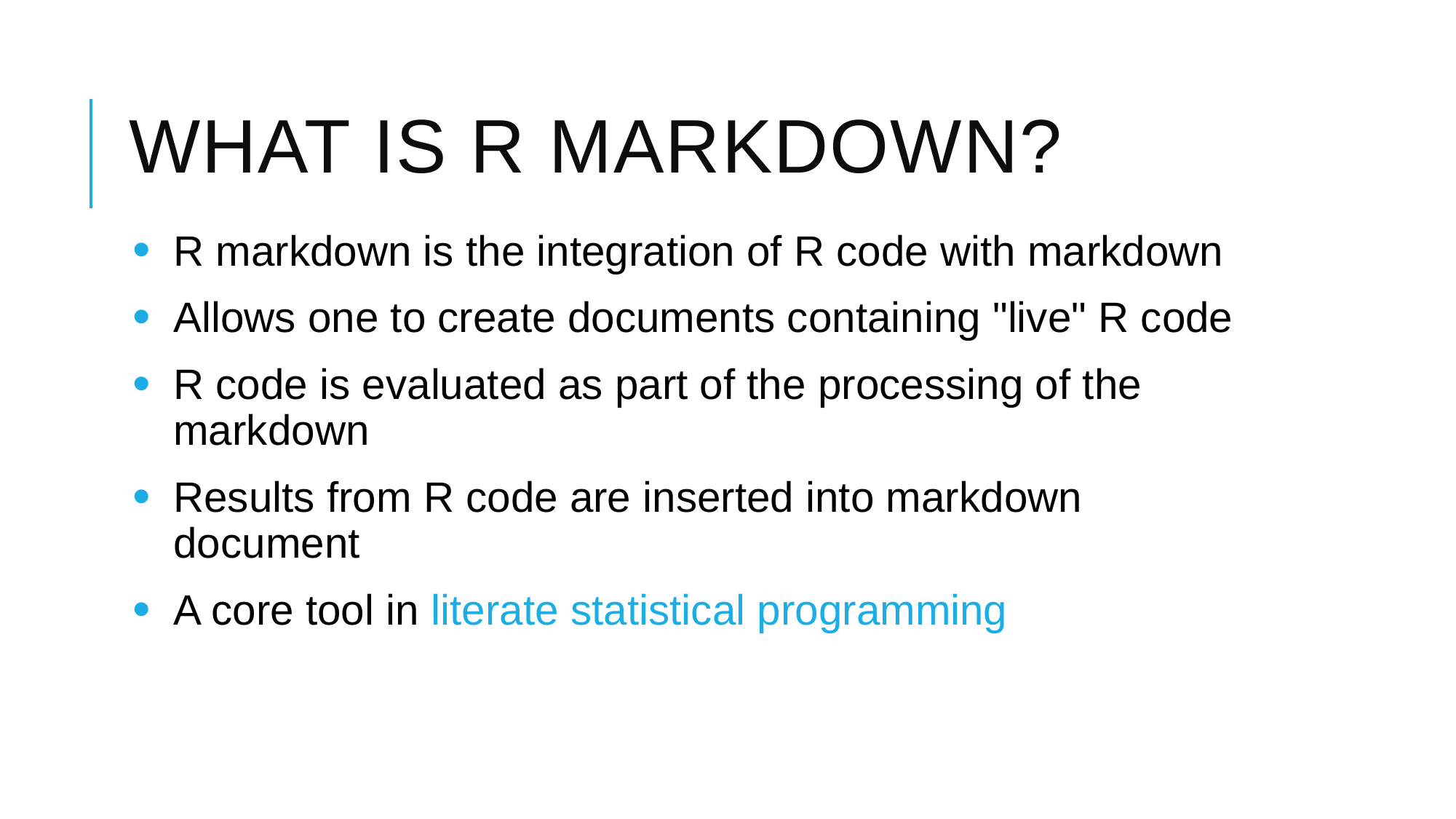

# What is R Markdown?
R markdown is the integration of R code with markdown
Allows one to create documents containing "live" R code
R code is evaluated as part of the processing of the markdown
Results from R code are inserted into markdown document
A core tool in literate statistical programming